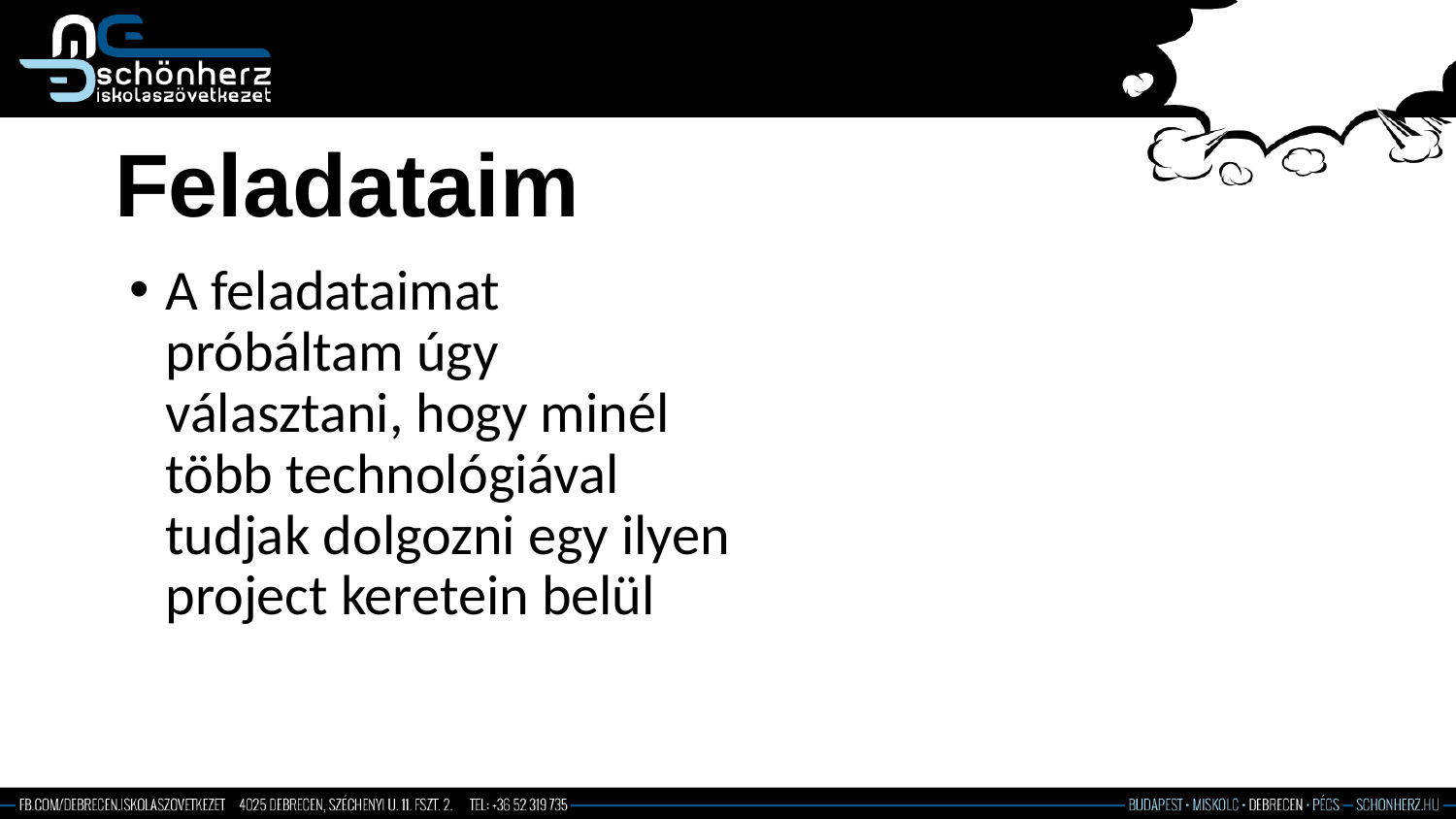

# Feladataim
A feladataimat próbáltam úgy választani, hogy minél több technológiával tudjak dolgozni egy ilyen project keretein belül